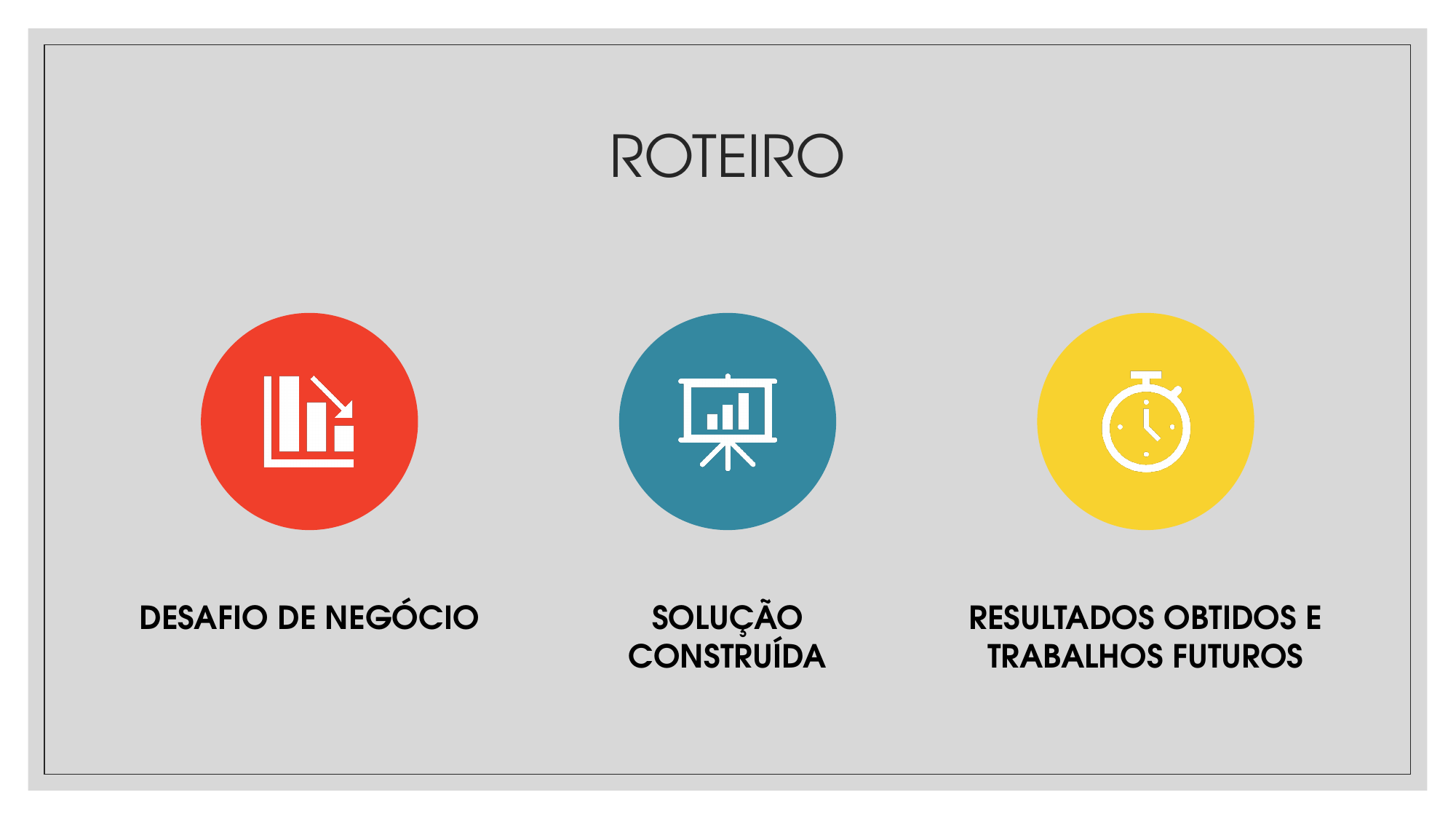

# ROTEIRO
Desafio de negócio
Solução construída
RESULTADOS OBTIDOS E TRABALHOS FUTUROS